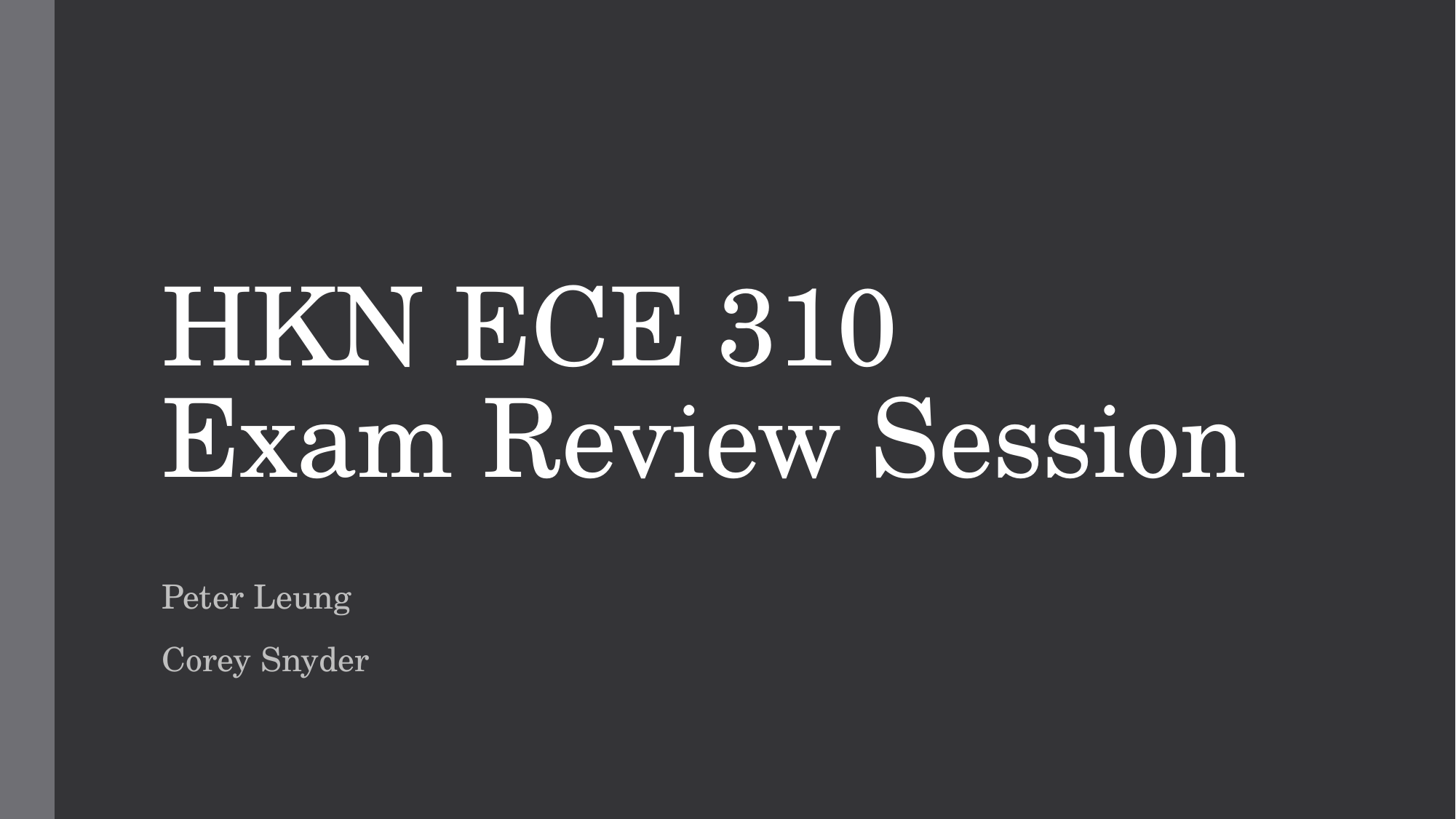

# HKN ECE 310 Exam Review Session
Peter Leung
Corey Snyder